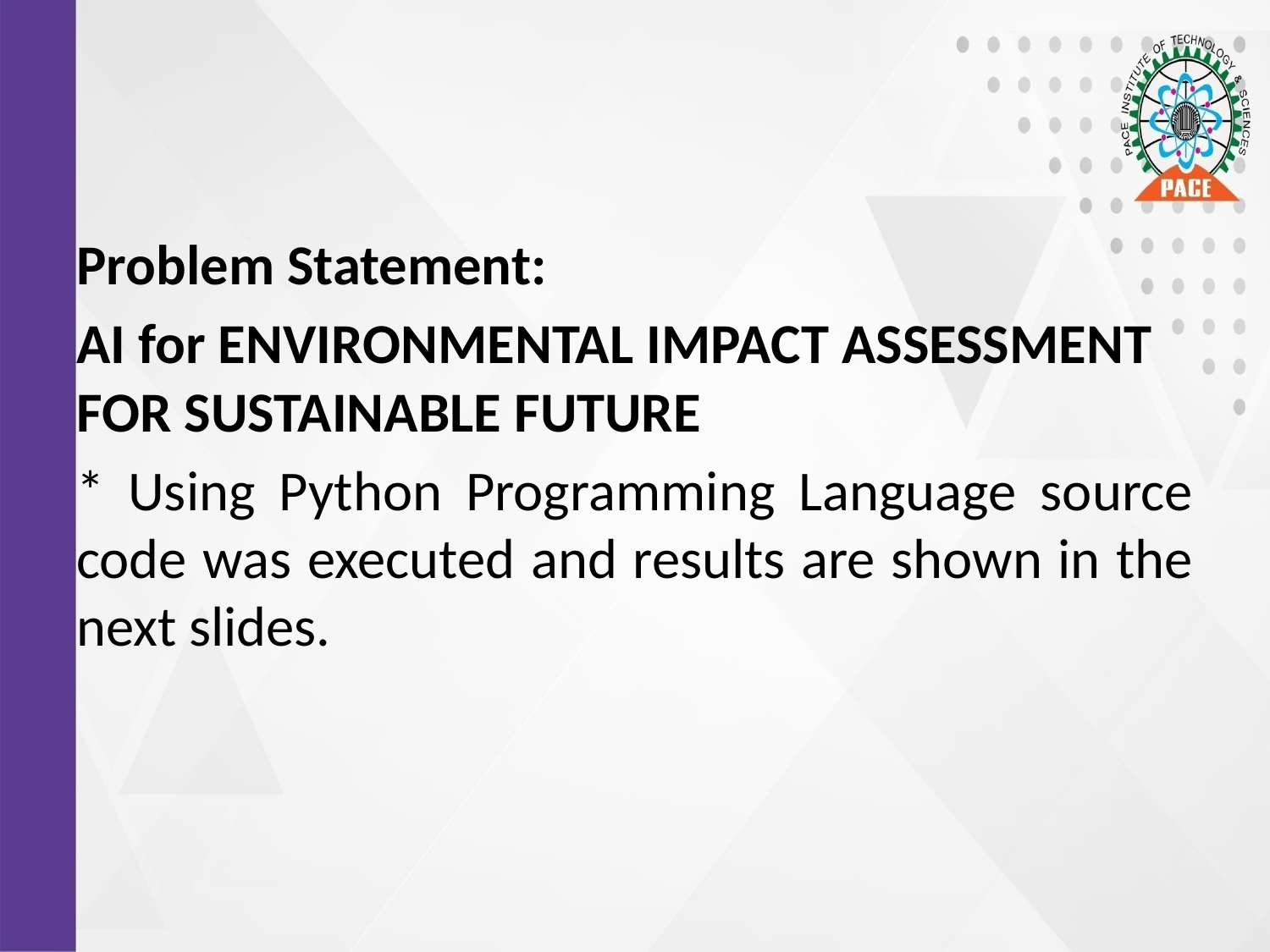

Problem Statement:
AI for ENVIRONMENTAL IMPACT ASSESSMENT FOR SUSTAINABLE FUTURE
* Using Python Programming Language source code was executed and results are shown in the next slides.